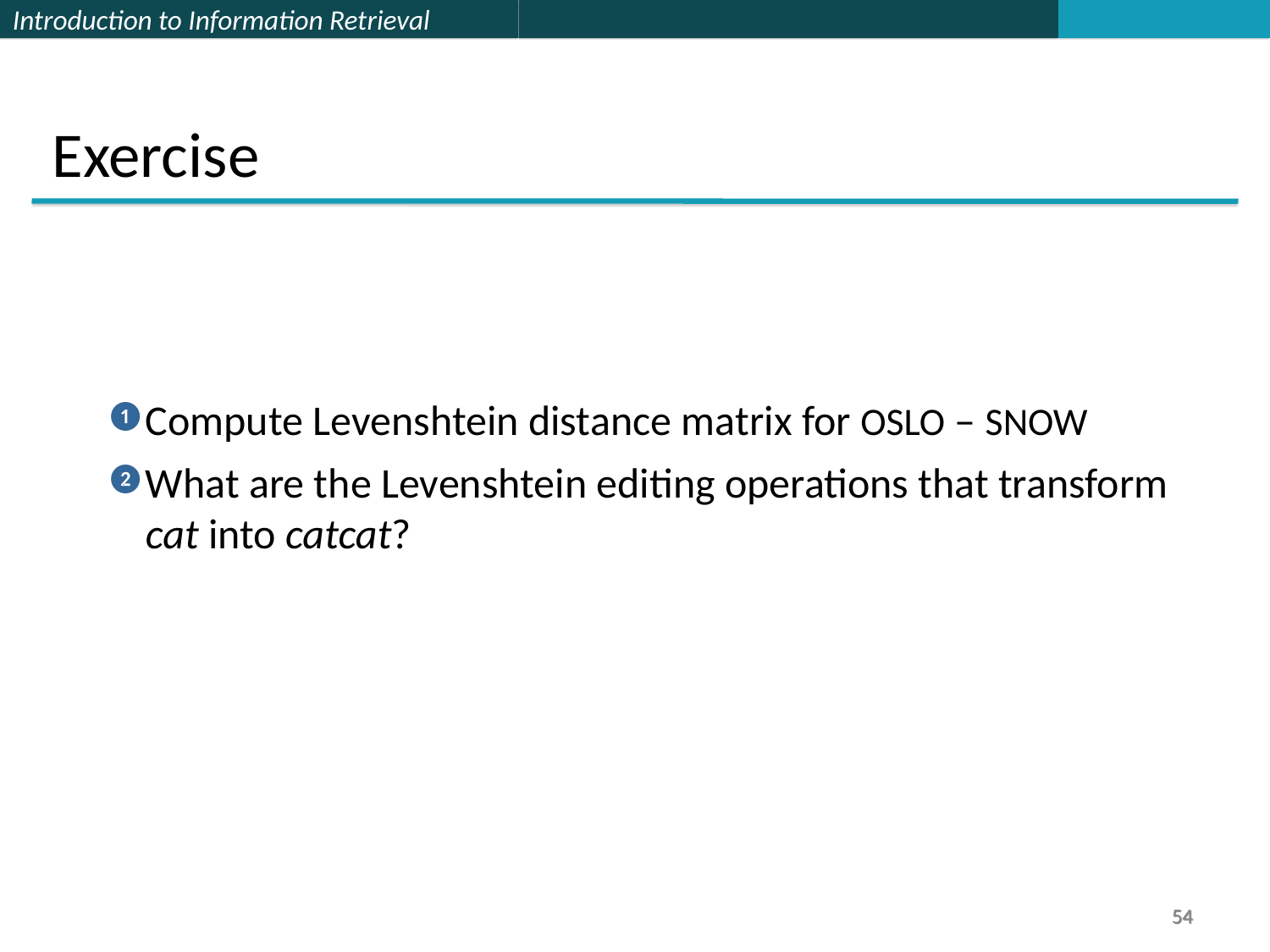

Exercise
Compute Levenshtein distance matrix for OSLO – SNOW
What are the Levenshtein editing operations that transform cat into catcat?
54
54